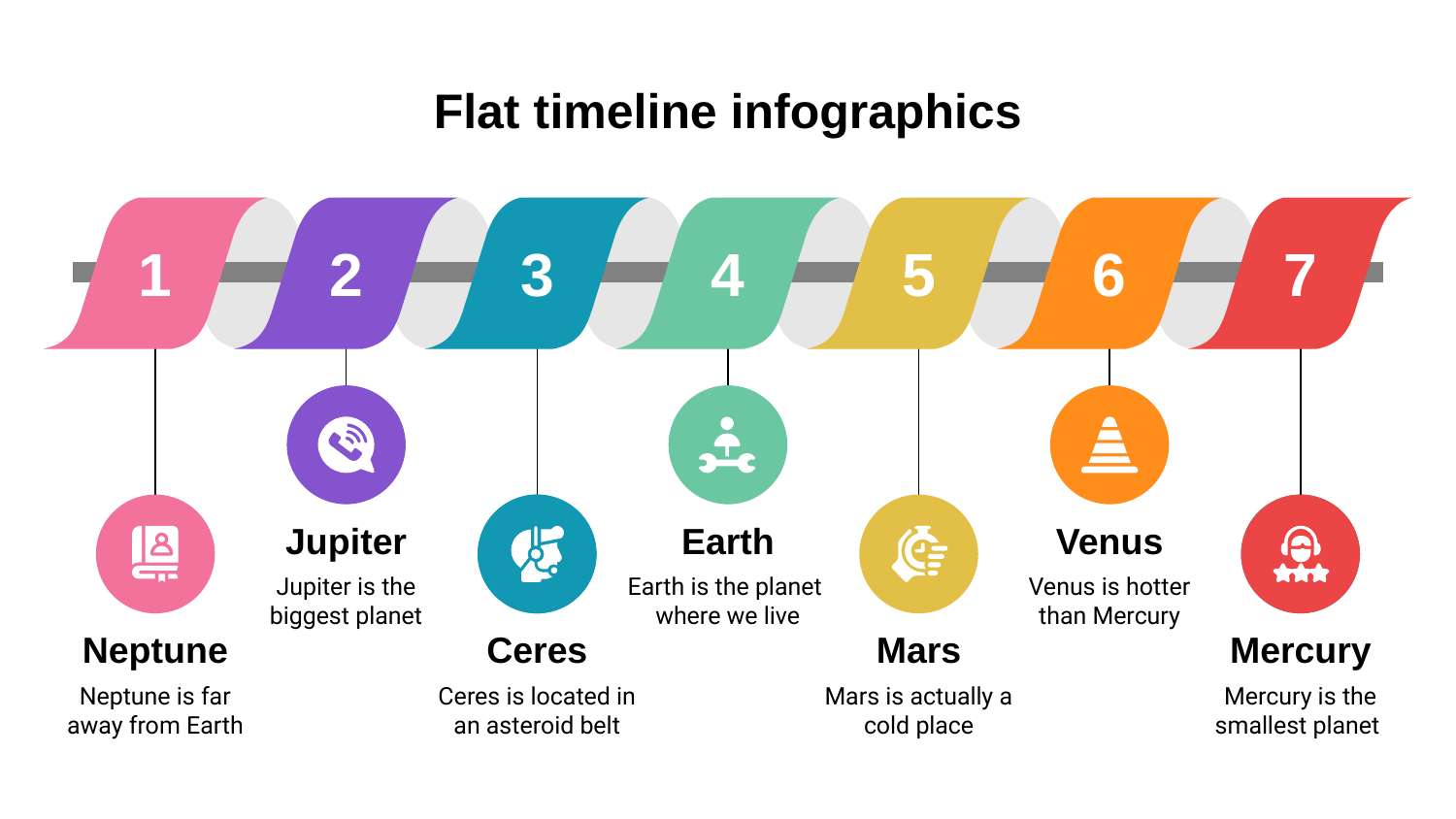

# Flat timeline infographics

1

Neptune
Neptune is far away from Earth

2

Jupiter
Jupiter is the biggest planet

3

Ceres
Ceres is located in an asteroid belt

4

Earth
Earth is the planet  where we live

Mars
Mars is actually a cold place

6

Venus
Venus is hotter than Mercury

7

Mercury
Mercury is the smallest planet
5